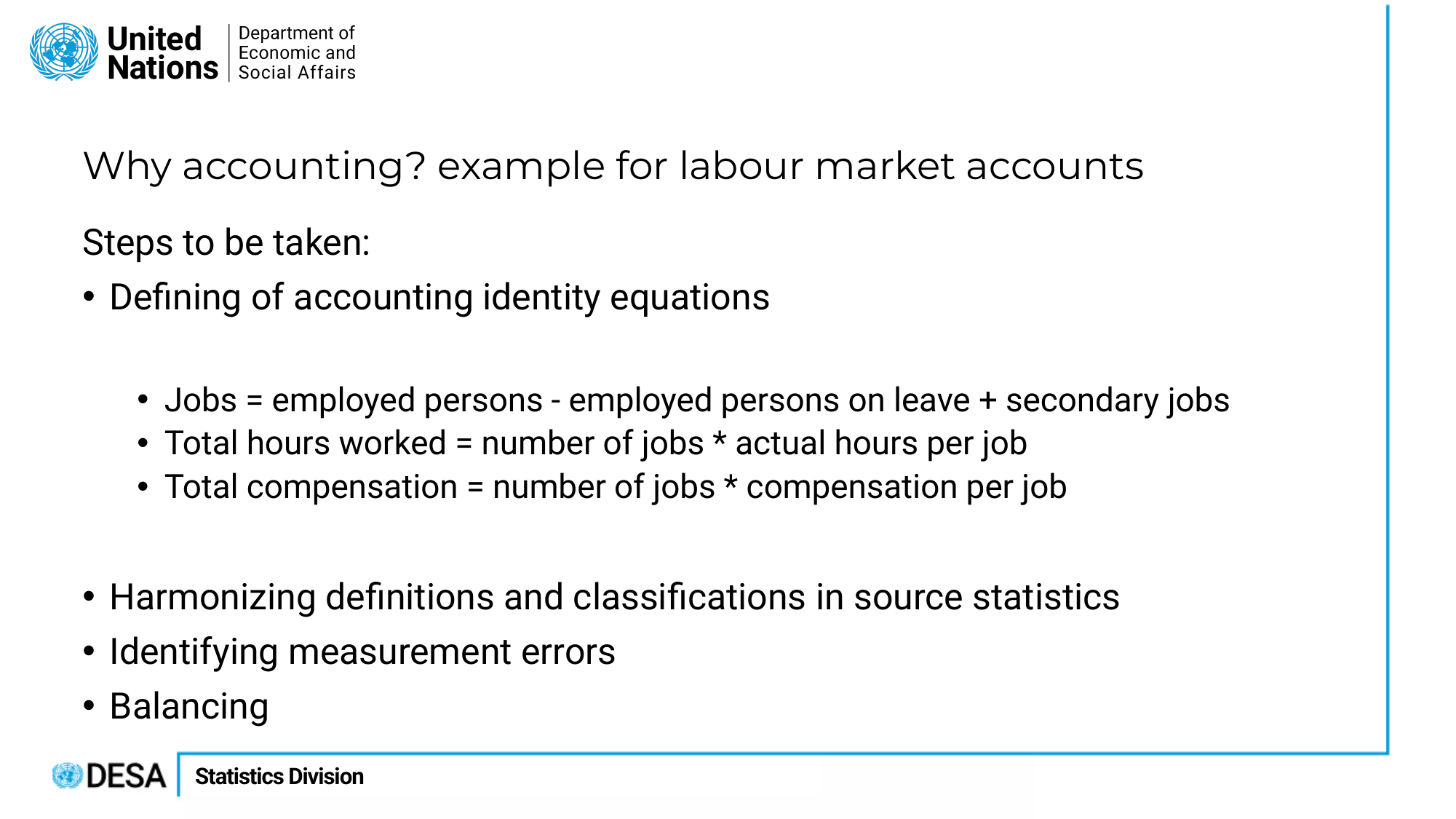

Why accounting? example for labour market accounts

Steps to be taken:
Defining of accounting identity equations

Jobs = employed persons - employed persons on leave + secondary jobs
Total hours worked = number of jobs * actual hours per job
Total compensation = number of jobs * compensation per job

Harmonizing definitions and classifications in source statistics
Identifying measurement errors
Balancing